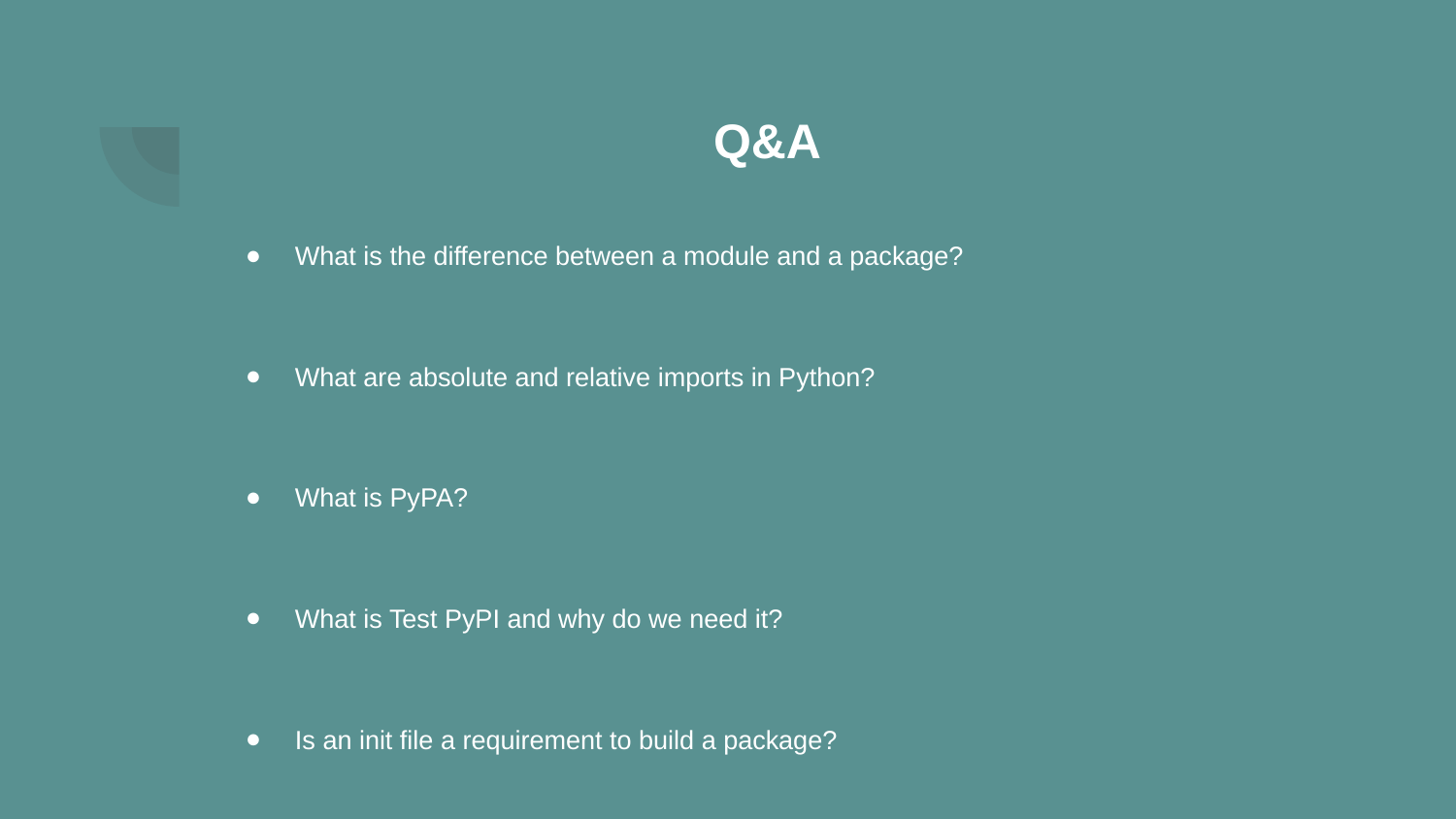

# Q&A
What is the difference between a module and a package?

What are absolute and relative imports in Python?

What is PyPA?

What is Test PyPI and why do we need it?

Is an init file a requirement to build a package?